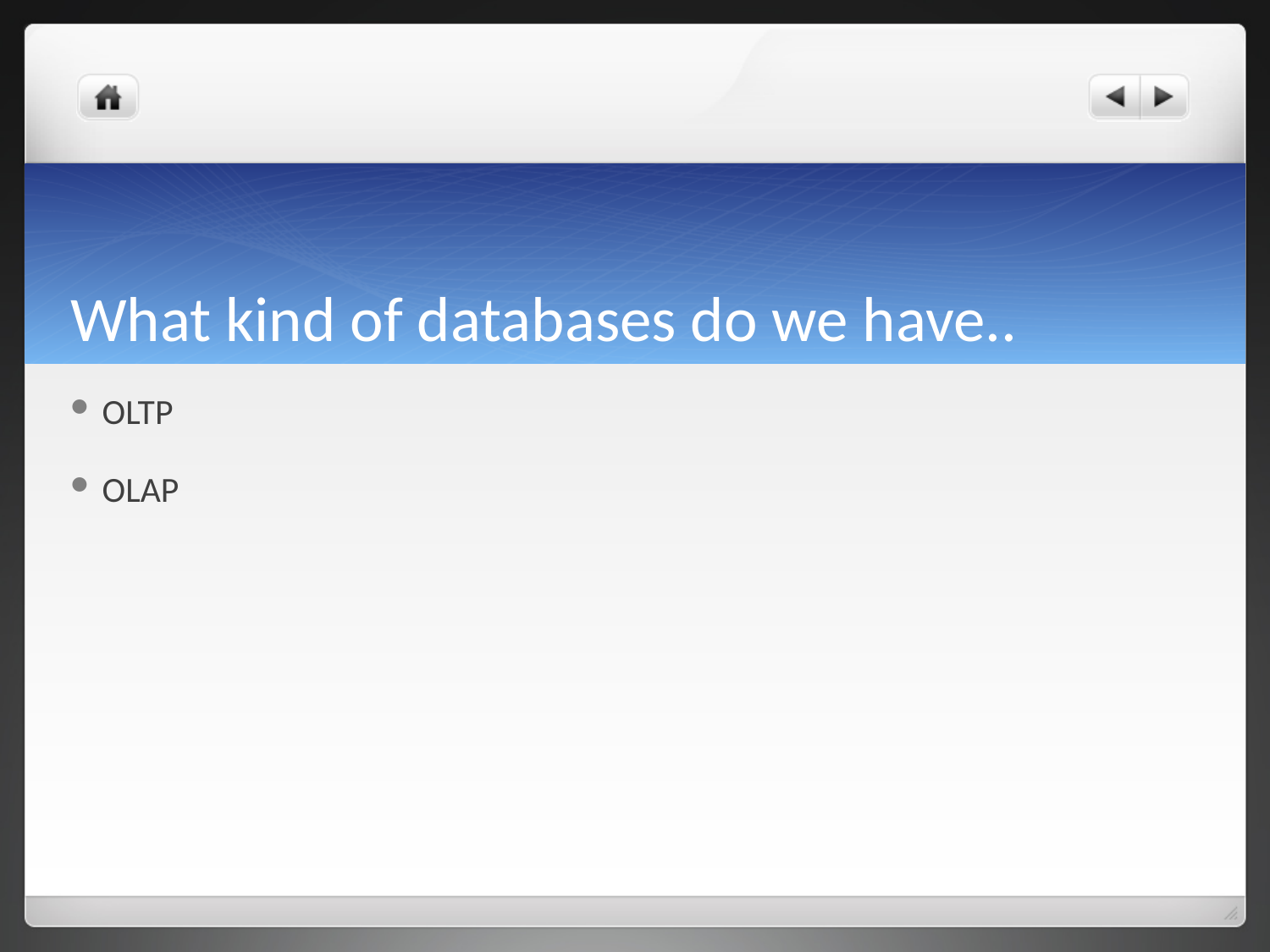

# What kind of databases do we have..
OLTP
OLAP